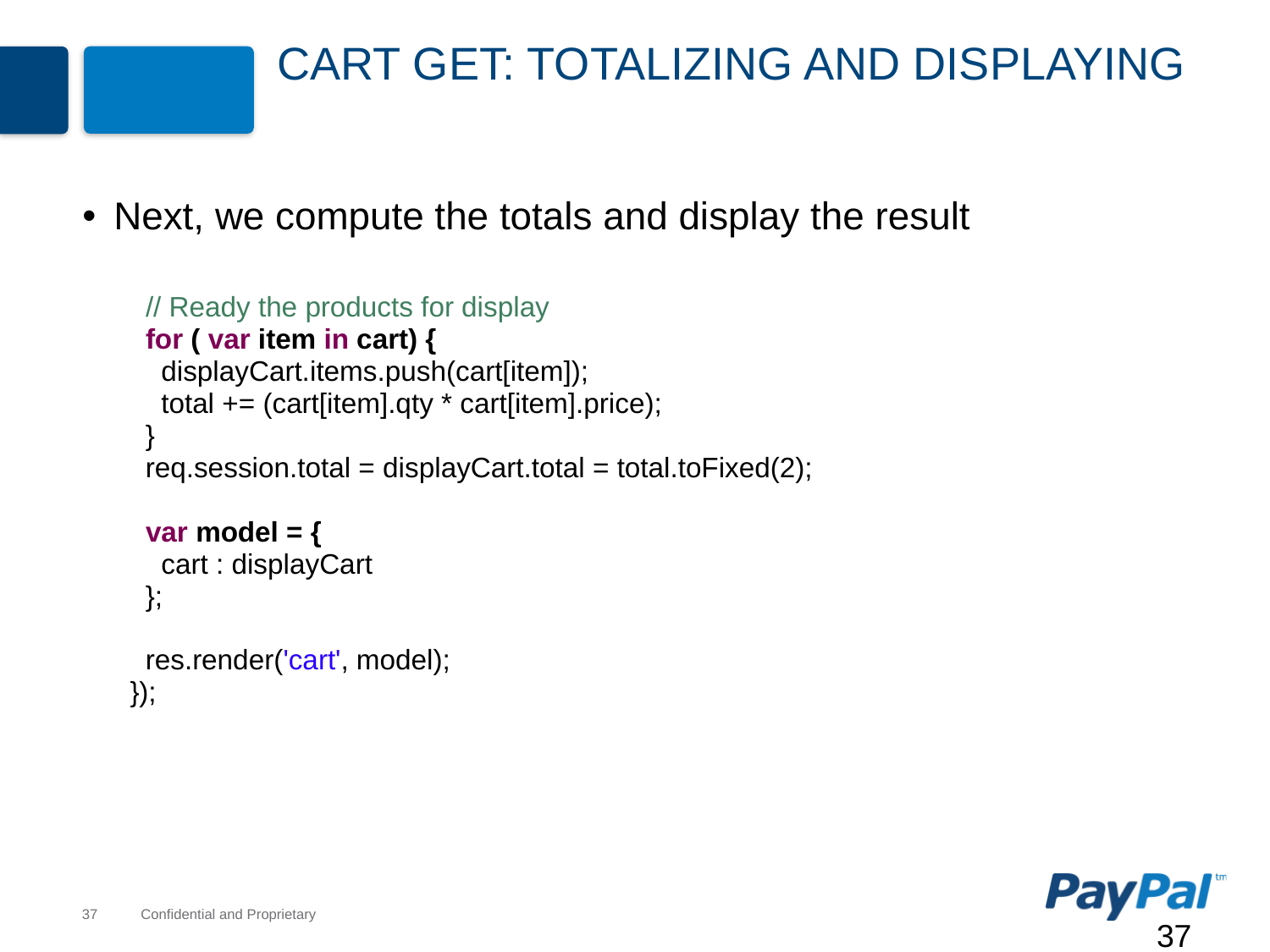

# Cart GET: Totalizing and Displaying
Next, we compute the totals and display the result
  // Ready the products for display
  for ( var item in cart) {
    displayCart.items.push(cart[item]);
    total += (cart[item].qty * cart[item].price);
  }
  req.session.total = displayCart.total = total.toFixed(2);
  var model = {
    cart : displayCart
  };
  res.render('cart', model);
});

37